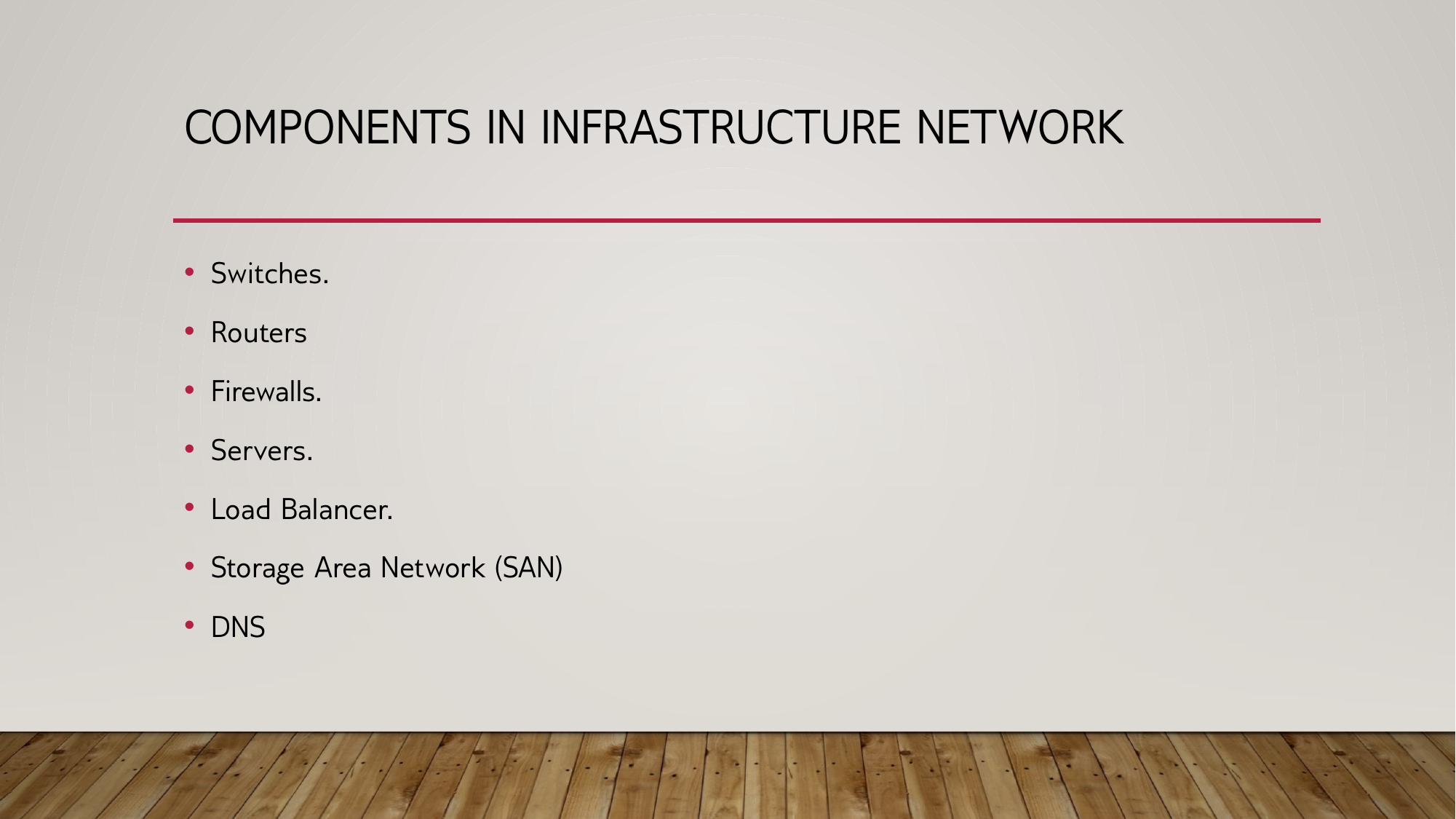

# Components in infrastructure network
Switches.
Routers
Firewalls.
Servers.
Load Balancer.
Storage Area Network (SAN)
DNS